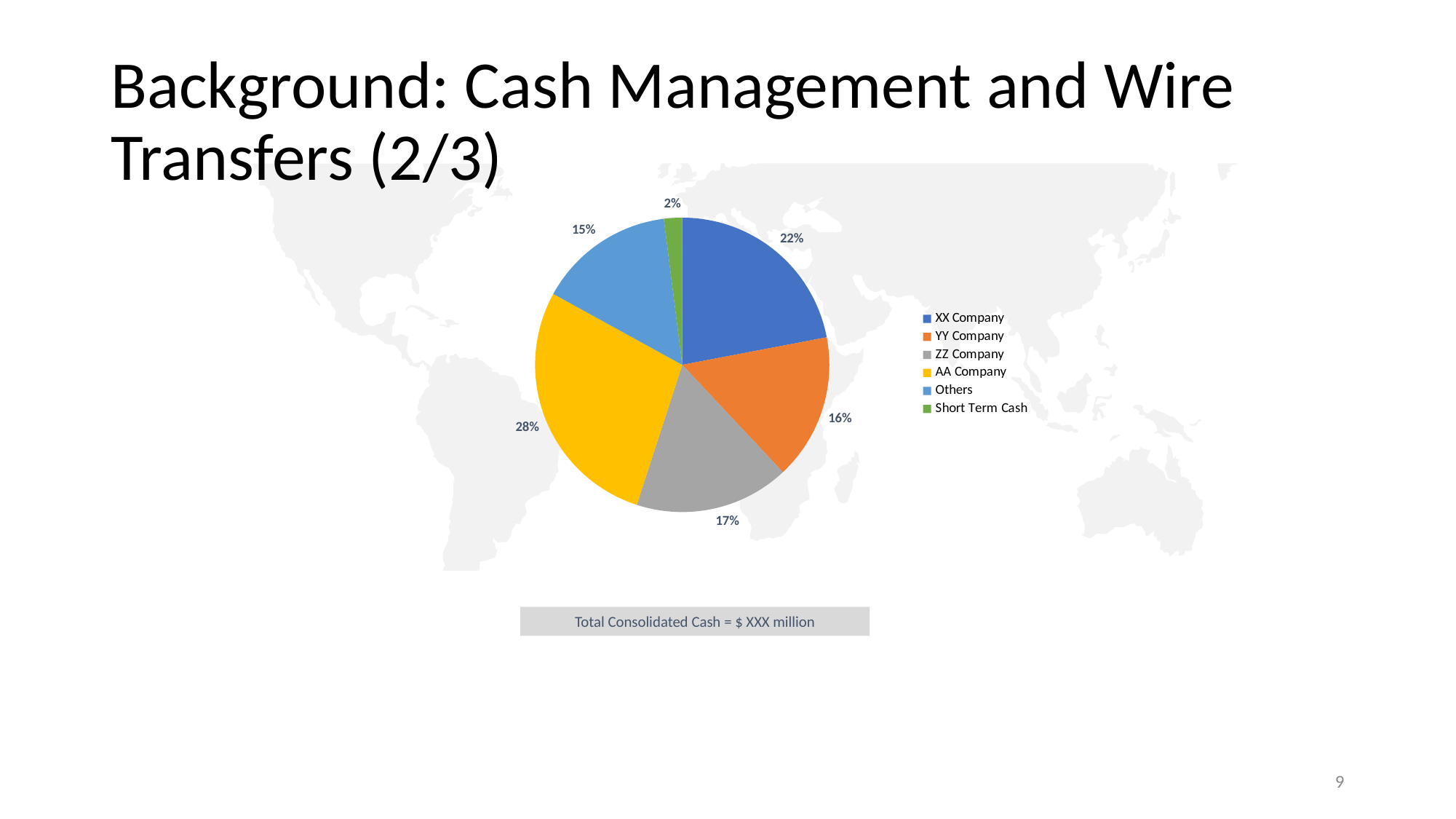

# Background: Cash Management and Wire Transfers (2/3)

### Chart

| Category |  |
|---|---|
| XX Company | 0.22 |
| YY Company | 0.16 |
| ZZ Company | 0.17 |
| AA Company | 0.28 |
| Others | 0.15 |
| Short Term Cash | 0.02 |
Total Consolidated Cash = $ XXX million
9